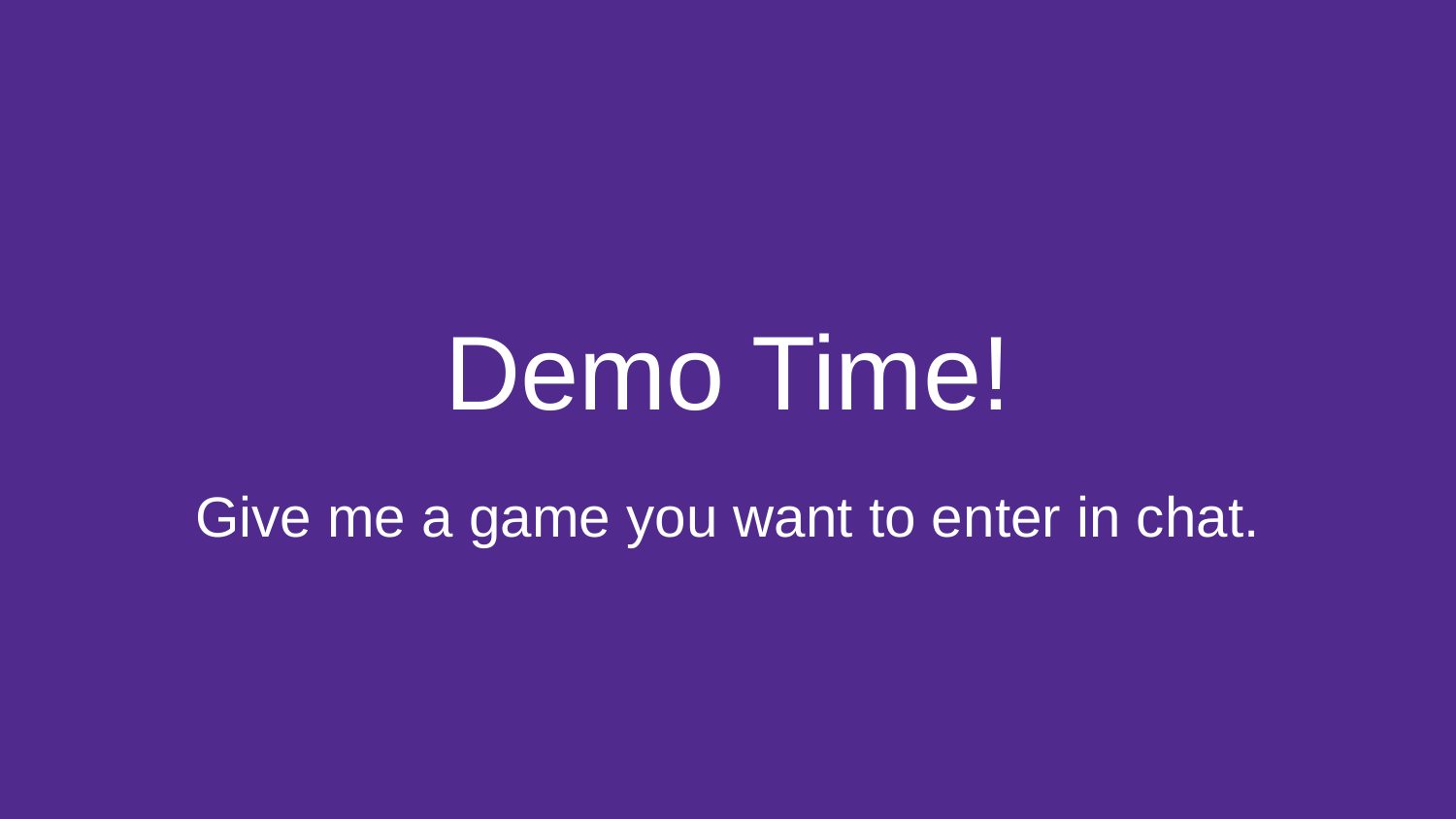

# Demo Time!
Give me a game you want to enter in chat.